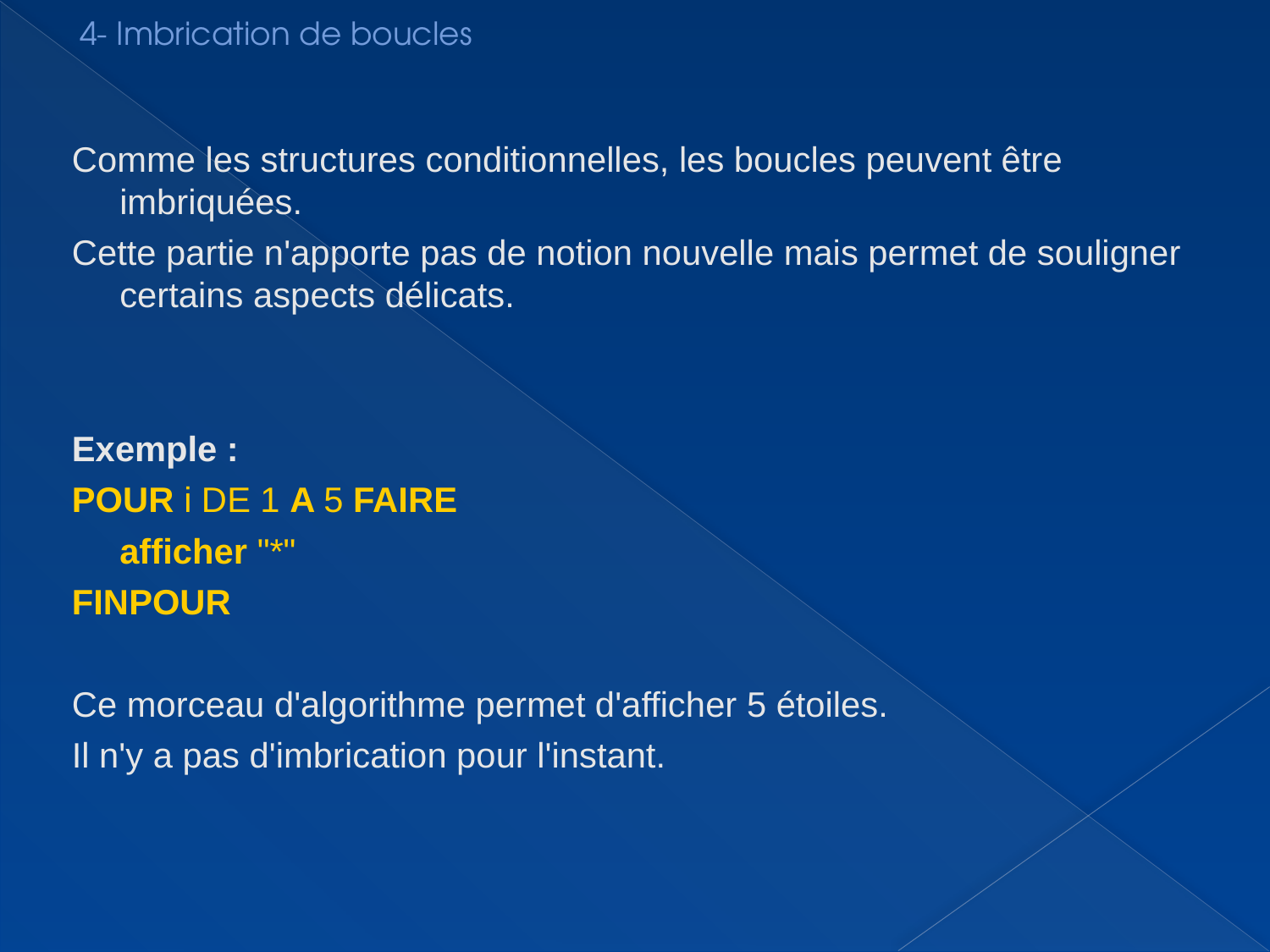

4- Imbrication de boucles

Comme les structures conditionnelles, les boucles peuvent être imbriquées.
Cette partie n'apporte pas de notion nouvelle mais permet de souligner certains aspects délicats.

Exemple :
POUR i DE 1 A 5 FAIRE
	afficher "*"
FINPOUR

Ce morceau d'algorithme permet d'afficher 5 étoiles.
Il n'y a pas d'imbrication pour l'instant.